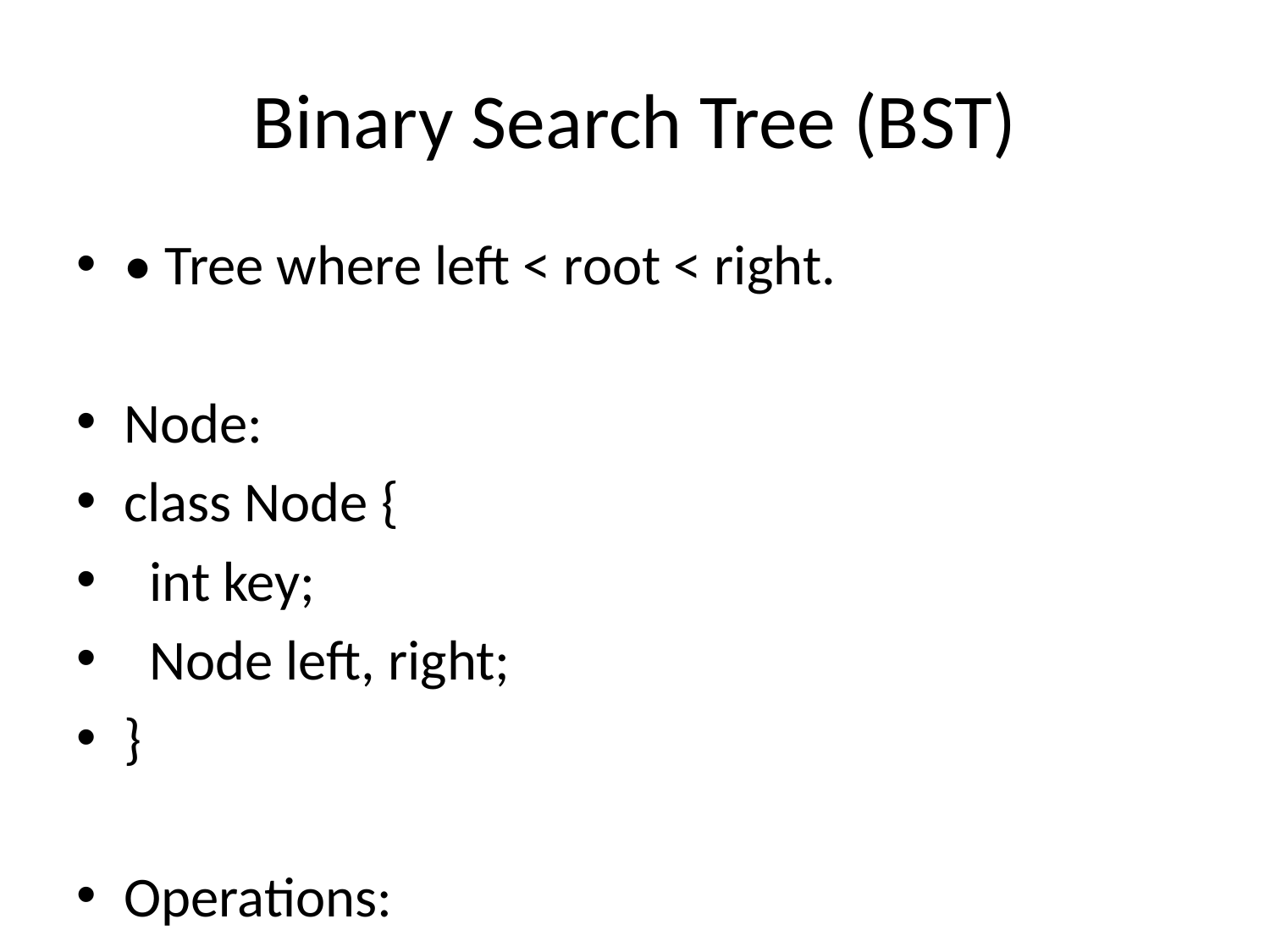

# Binary Search Tree (BST)
• Tree where left < root < right.

Node:
class Node {
  int key;
  Node left, right;
}

Operations:
- Insertion, Search, Deletion
- Inorder Traversal = Sorted Order

Use Cases:
- Indexing in databases
- Auto-complete